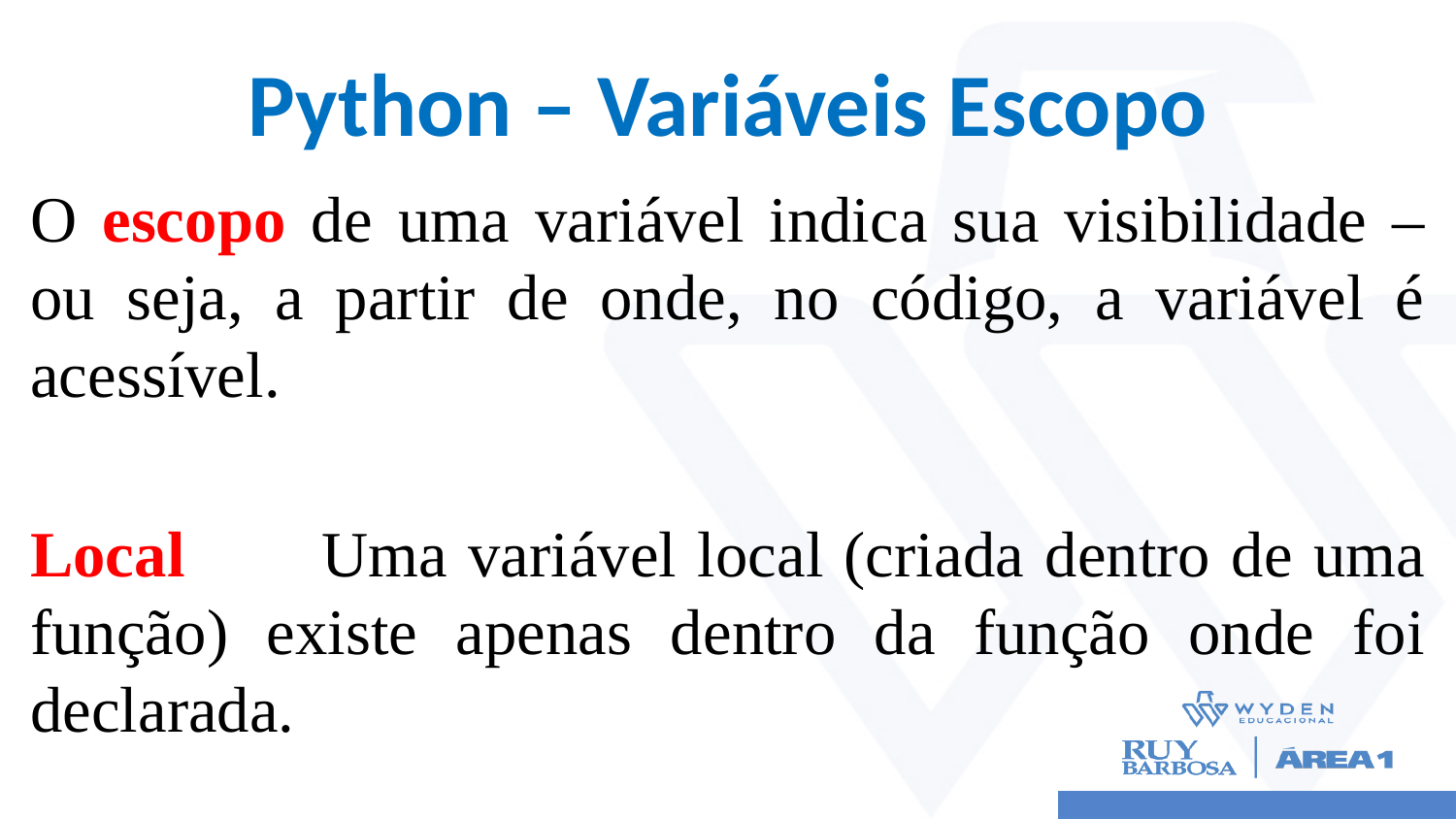

# Python – Variáveis Escopo
O escopo de uma variável indica sua visibilidade – ou seja, a partir de onde, no código, a variável é acessível.

Local	Uma variável local (criada dentro de uma função) existe apenas dentro da função onde foi declarada.